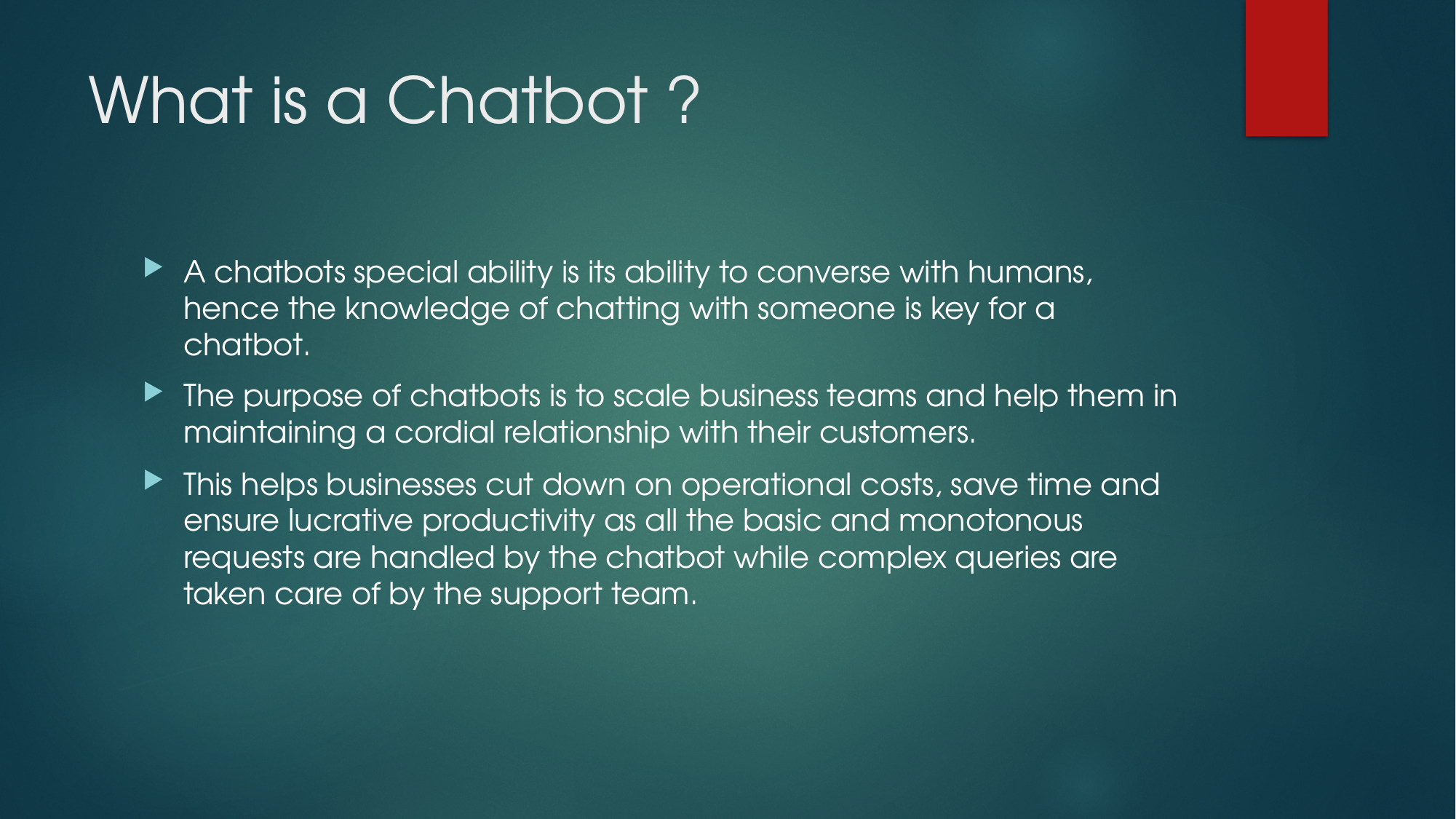

# What is a Chatbot ?
A chatbots special ability is its ability to converse with humans, hence the knowledge of chatting with someone is key for a chatbot.
The purpose of chatbots is to scale business teams and help them in maintaining a cordial relationship with their customers.
This helps businesses cut down on operational costs, save time and ensure lucrative productivity as all the basic and monotonous requests are handled by the chatbot while complex queries are taken care of by the support team.